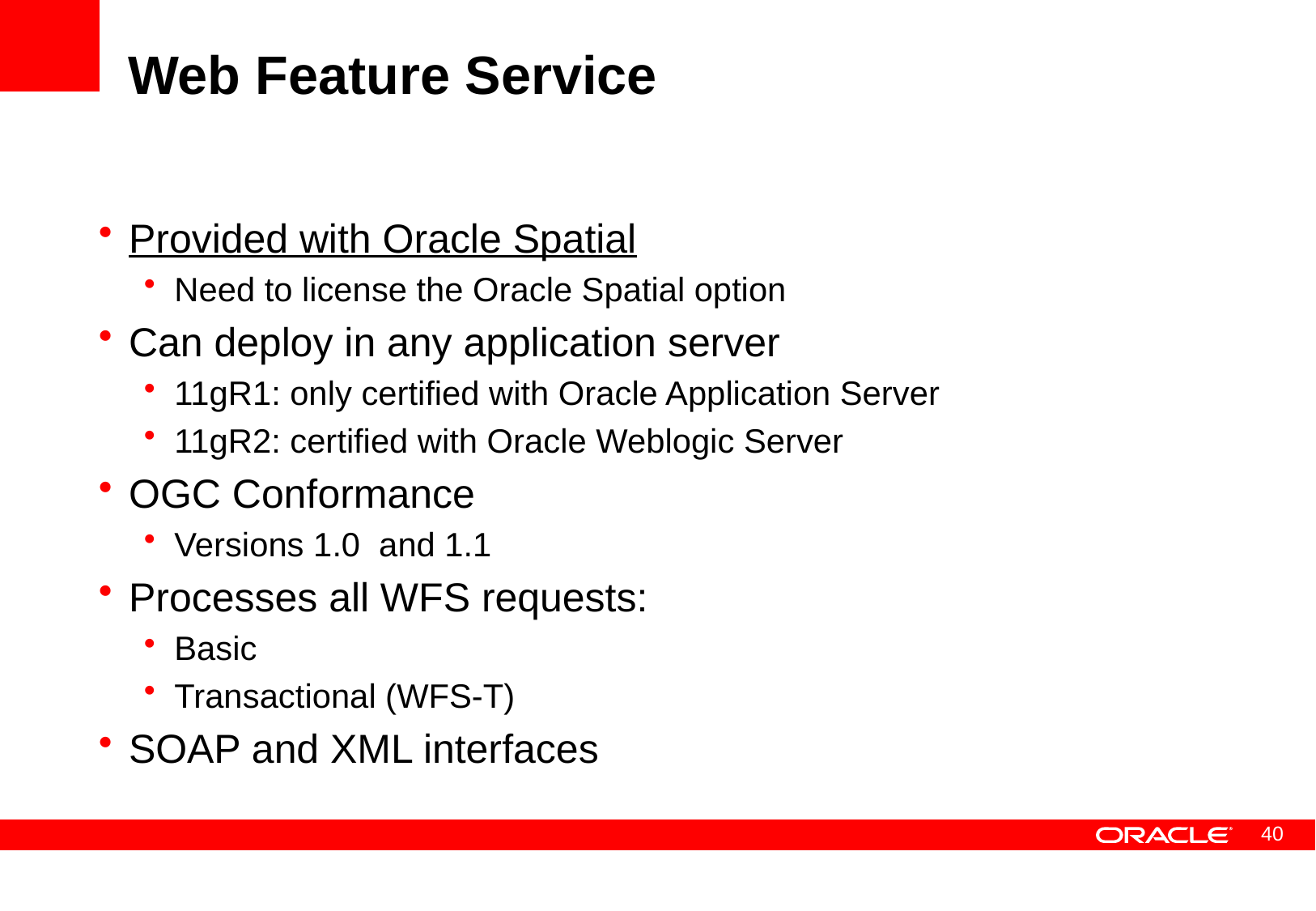

# Web Feature Service
Provided with Oracle Spatial
Need to license the Oracle Spatial option
Can deploy in any application server
11gR1: only certified with Oracle Application Server
11gR2: certified with Oracle Weblogic Server
OGC Conformance
Versions 1.0  and 1.1
Processes all WFS requests:
Basic
Transactional (WFS-T)
SOAP and XML interfaces